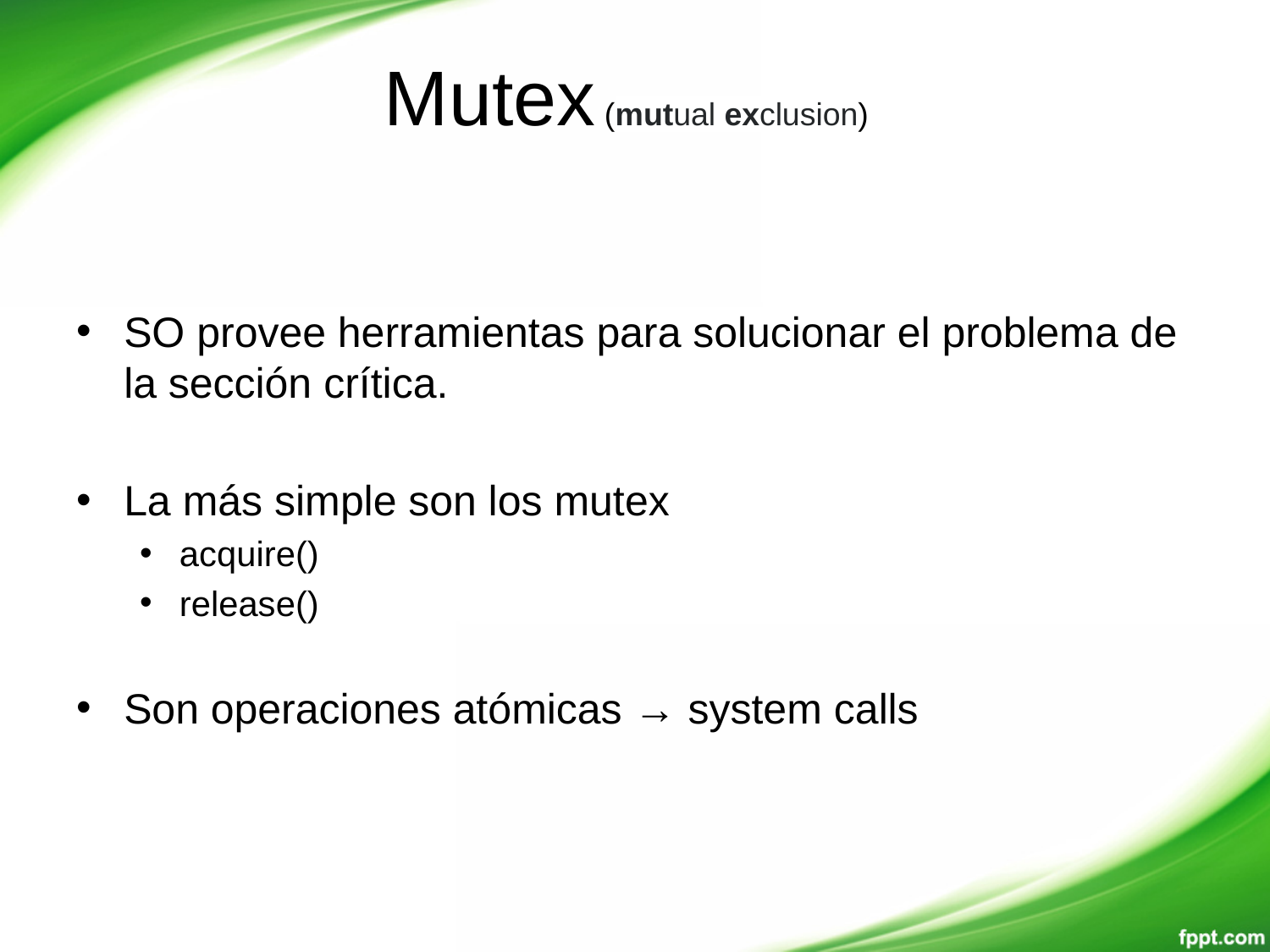

# Mutex (mutual exclusion)

SO provee herramientas para solucionar el problema de la sección crítica.

La más simple son los mutex
acquire()
release()

Son operaciones atómicas → system calls